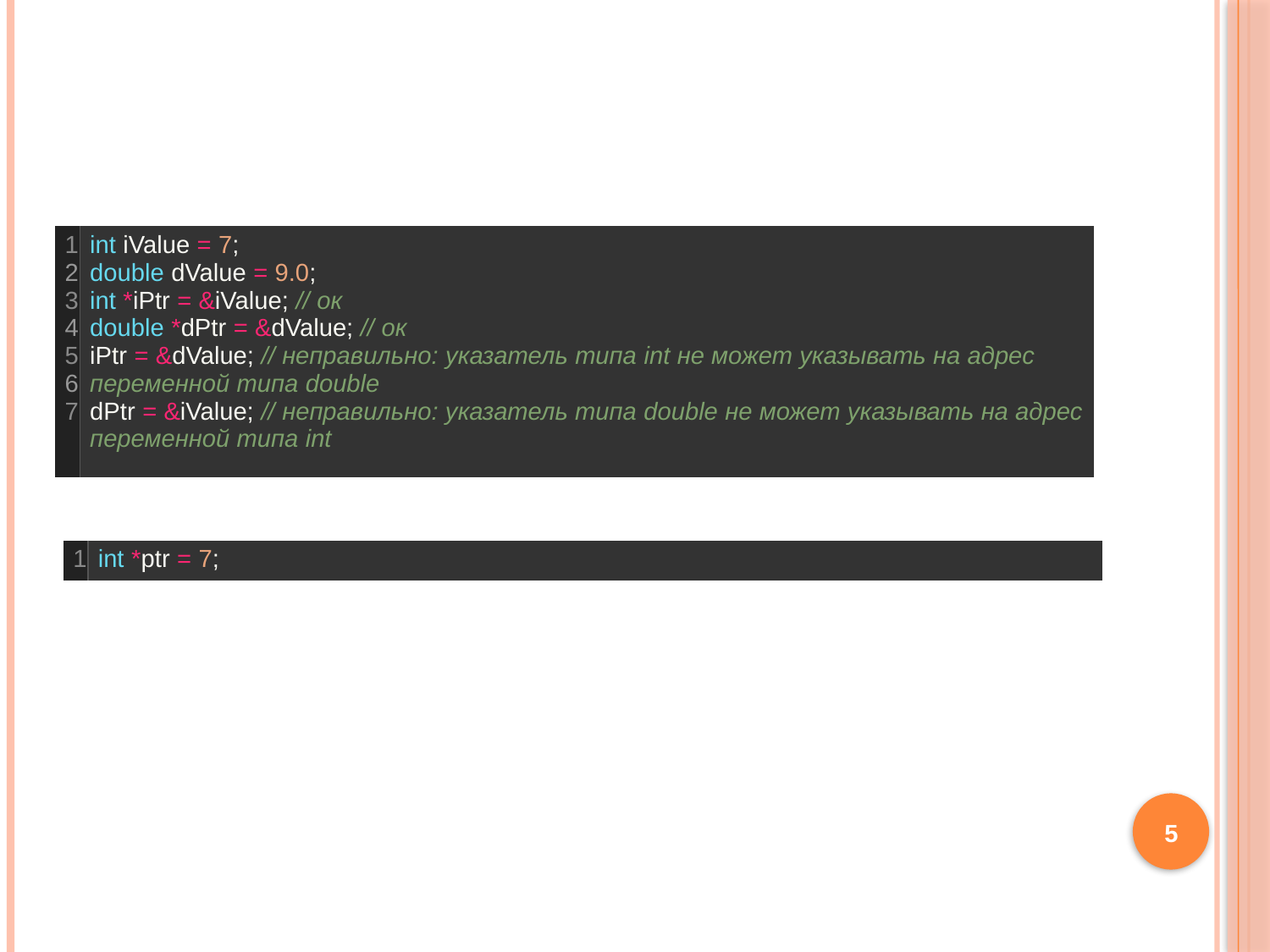

#
| 1 2 3 4 5 6 7 | int iValue = 7; double dValue = 9.0; int \*iPtr = &iValue; // ок double \*dPtr = &dValue; // ок iPtr = &dValue; // неправильно: указатель типа int не может указывать на адрес переменной типа double dPtr = &iValue; // неправильно: указатель типа double не может указывать на адрес переменной типа int |
| --- | --- |
| 1 | int \*ptr = 7; |
| --- | --- |
5